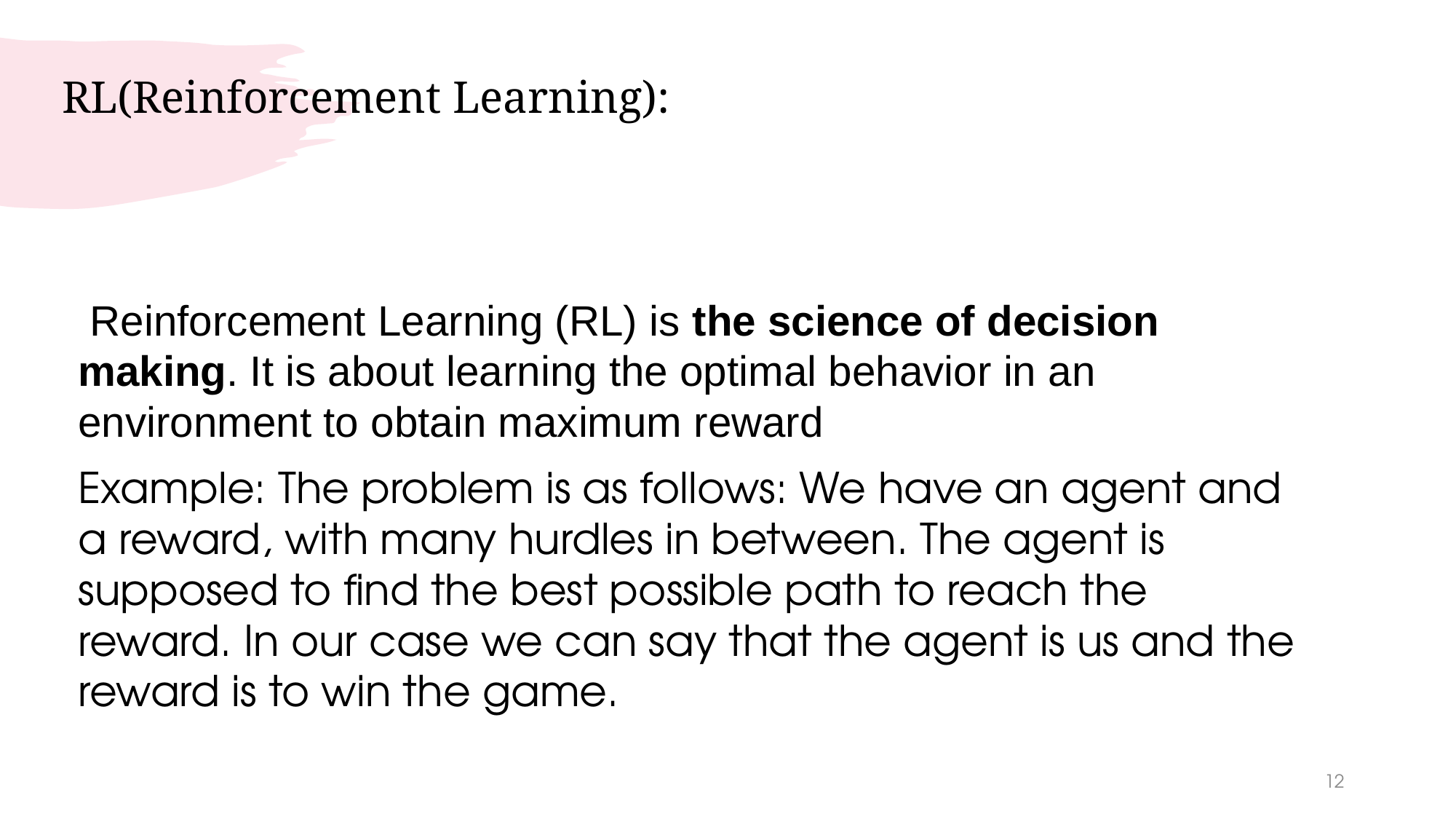

# RL(Reinforcement Learning):

 Reinforcement Learning (RL) is the science of decision making. It is about learning the optimal behavior in an environment to obtain maximum reward
Example: The problem is as follows: We have an agent and a reward, with many hurdles in between. The agent is supposed to find the best possible path to reach the reward. In our case we can say that the agent is us and the reward is to win the game.
12